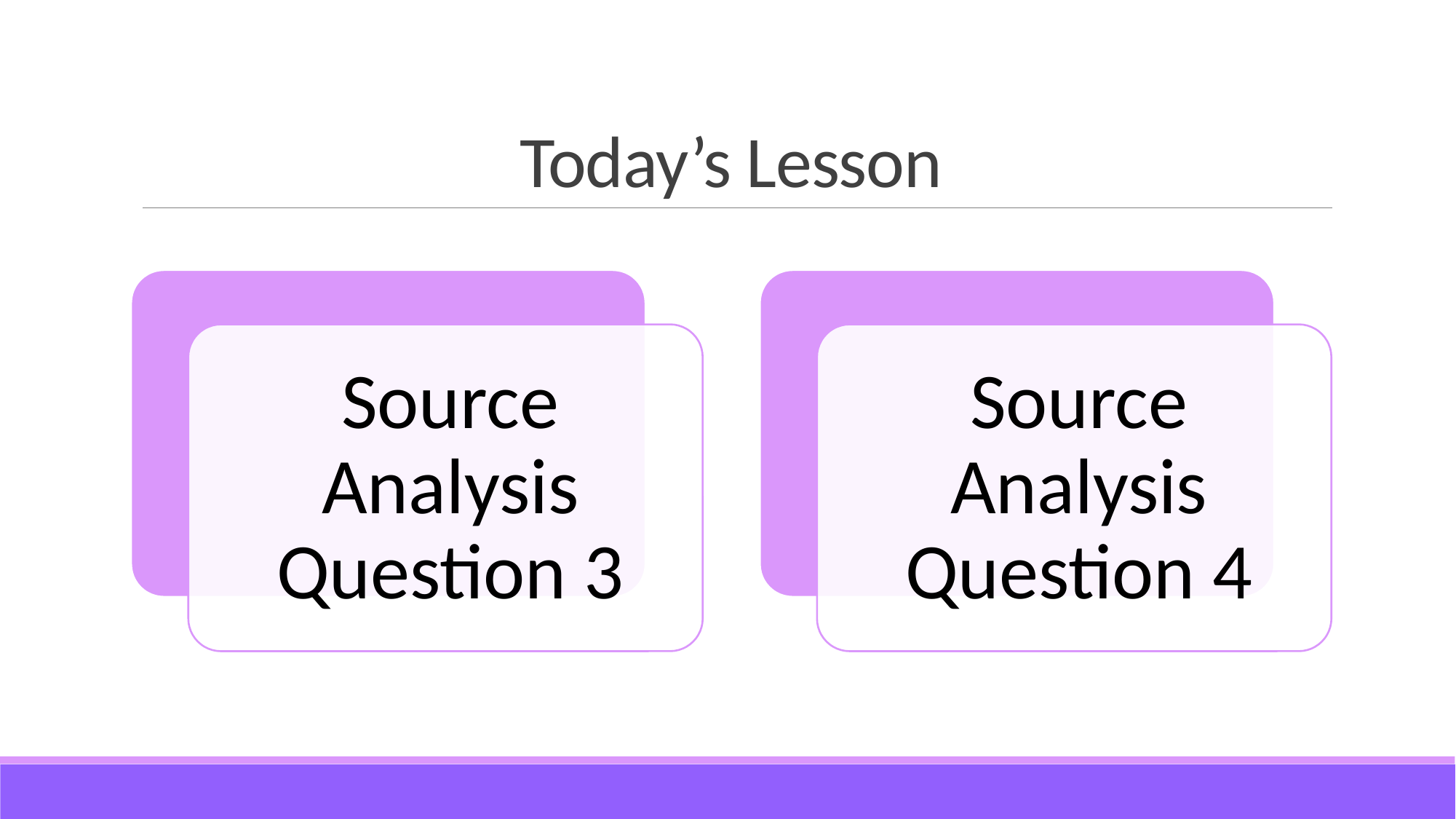

# Today’s Lesson
Source Analysis Question 3
Source Analysis Question 4